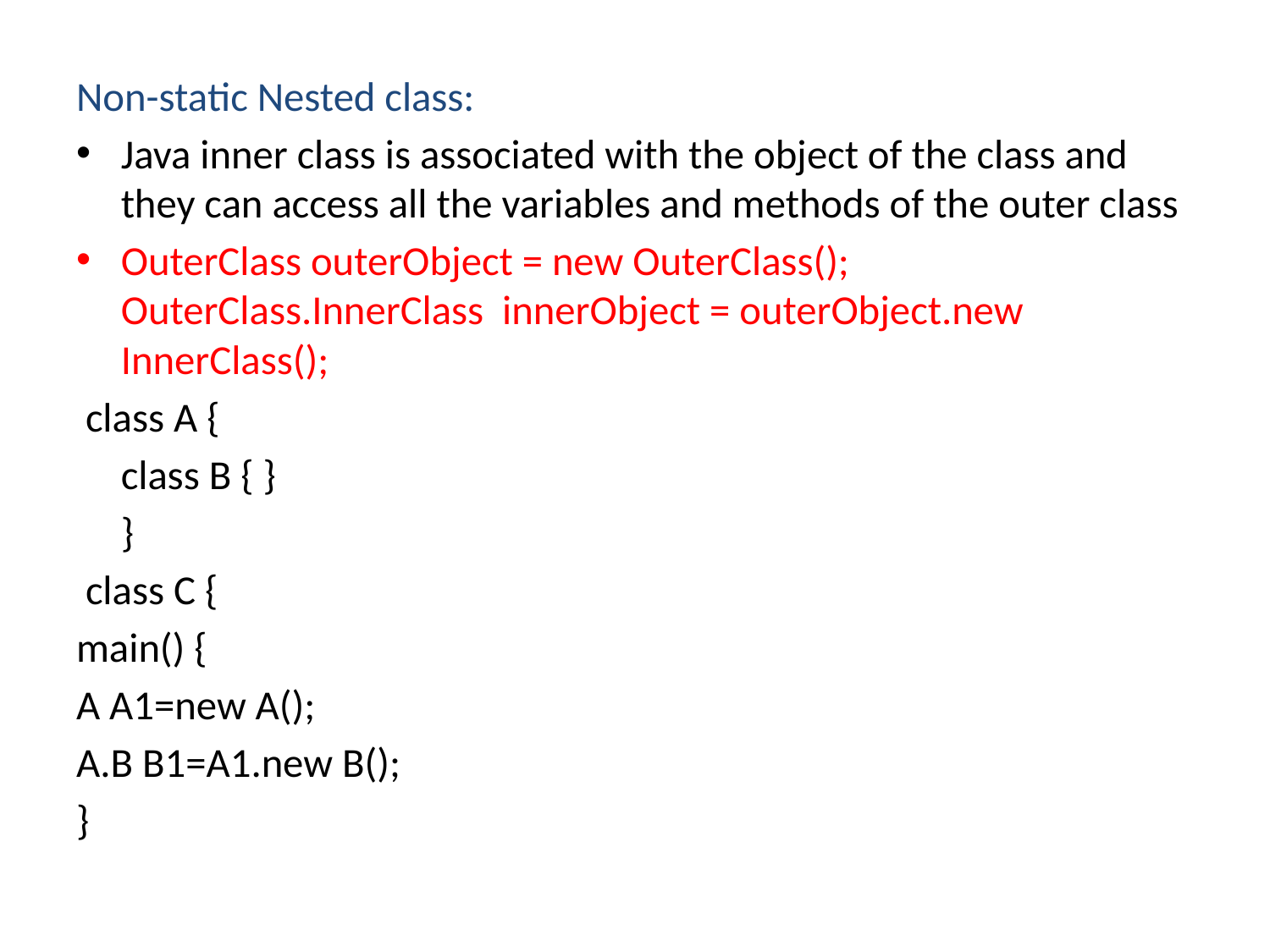

Non-static Nested class:
Java inner class is associated with the object of the class and they can access all the variables and methods of the outer class
OuterClass outerObject = new OuterClass(); OuterClass.InnerClass  innerObject = outerObject.new  InnerClass();
 class A {
	class B { }
	}
 class C {
main() {
A A1=new A();
A.B B1=A1.new B();
}